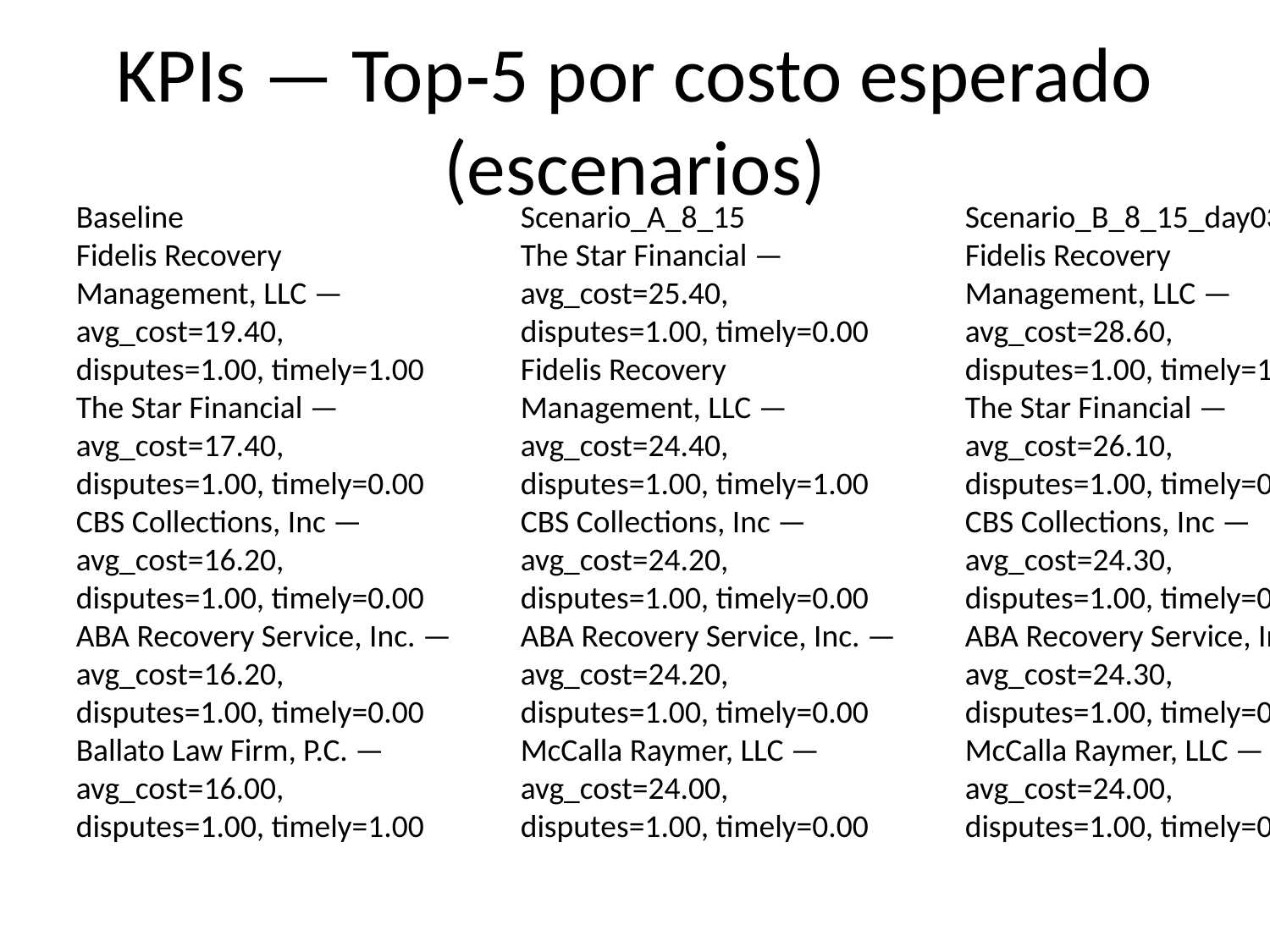

# KPIs — Top‑5 por costo esperado (escenarios)
Baseline
Fidelis Recovery Management, LLC — avg_cost=19.40, disputes=1.00, timely=1.00
The Star Financial — avg_cost=17.40, disputes=1.00, timely=0.00
CBS Collections, Inc — avg_cost=16.20, disputes=1.00, timely=0.00
ABA Recovery Service, Inc. — avg_cost=16.20, disputes=1.00, timely=0.00
Ballato Law Firm, P.C. — avg_cost=16.00, disputes=1.00, timely=1.00
Scenario_A_8_15
The Star Financial — avg_cost=25.40, disputes=1.00, timely=0.00
Fidelis Recovery Management, LLC — avg_cost=24.40, disputes=1.00, timely=1.00
CBS Collections, Inc — avg_cost=24.20, disputes=1.00, timely=0.00
ABA Recovery Service, Inc. — avg_cost=24.20, disputes=1.00, timely=0.00
McCalla Raymer, LLC — avg_cost=24.00, disputes=1.00, timely=0.00
Scenario_B_8_15_day03
Fidelis Recovery Management, LLC — avg_cost=28.60, disputes=1.00, timely=1.00
The Star Financial — avg_cost=26.10, disputes=1.00, timely=0.00
CBS Collections, Inc — avg_cost=24.30, disputes=1.00, timely=0.00
ABA Recovery Service, Inc. — avg_cost=24.30, disputes=1.00, timely=0.00
McCalla Raymer, LLC — avg_cost=24.00, disputes=1.00, timely=0.00